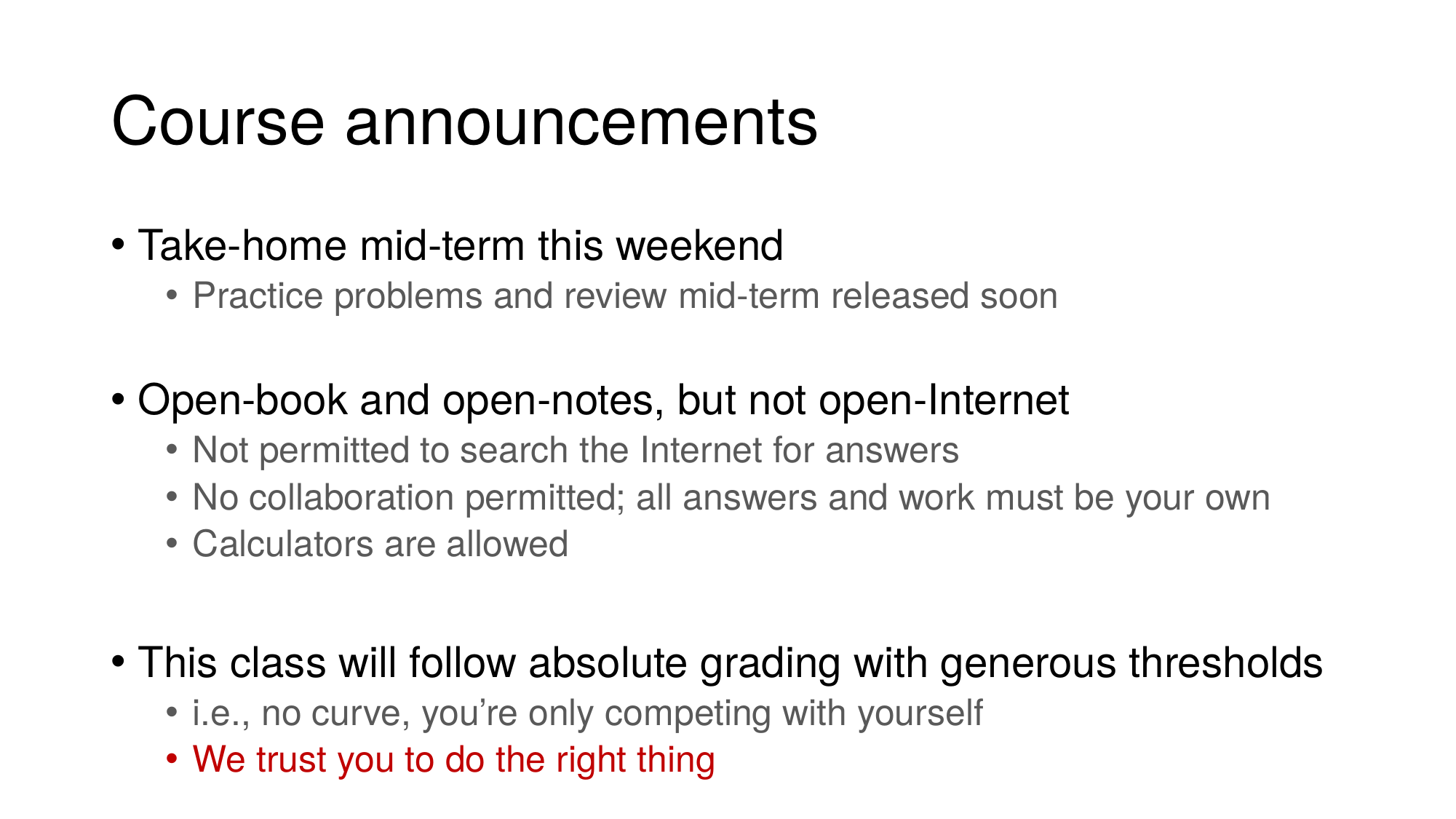

# Course announcements
Take-home mid-term this weekend
Practice problems and review mid-term released soon

Open-book and open-notes, but not open-Internet
Not permitted to search the Internet for answers
No collaboration permitted; all answers and work must be your own
Calculators are allowed

This class will follow absolute grading with generous thresholds
i.e., no curve, you’re only competing with yourself
We trust you to do the right thing